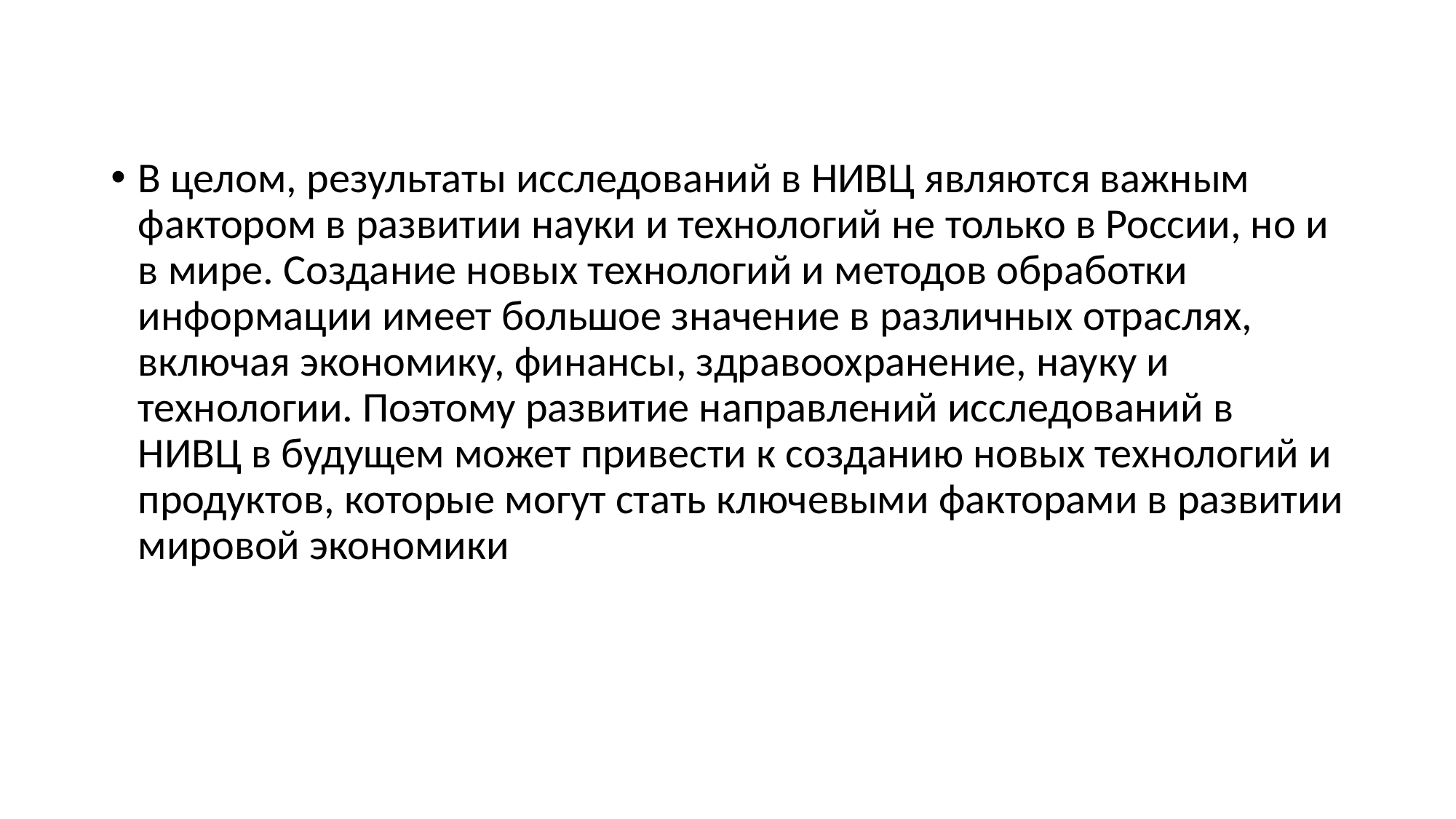

#
В целом, результаты исследований в НИВЦ являются важным фактором в развитии науки и технологий не только в России, но и в мире. Создание новых технологий и методов обработки информации имеет большое значение в различных отраслях, включая экономику, финансы, здравоохранение, науку и технологии. Поэтому развитие направлений исследований в НИВЦ в будущем может привести к созданию новых технологий и продуктов, которые могут стать ключевыми факторами в развитии мировой экономики